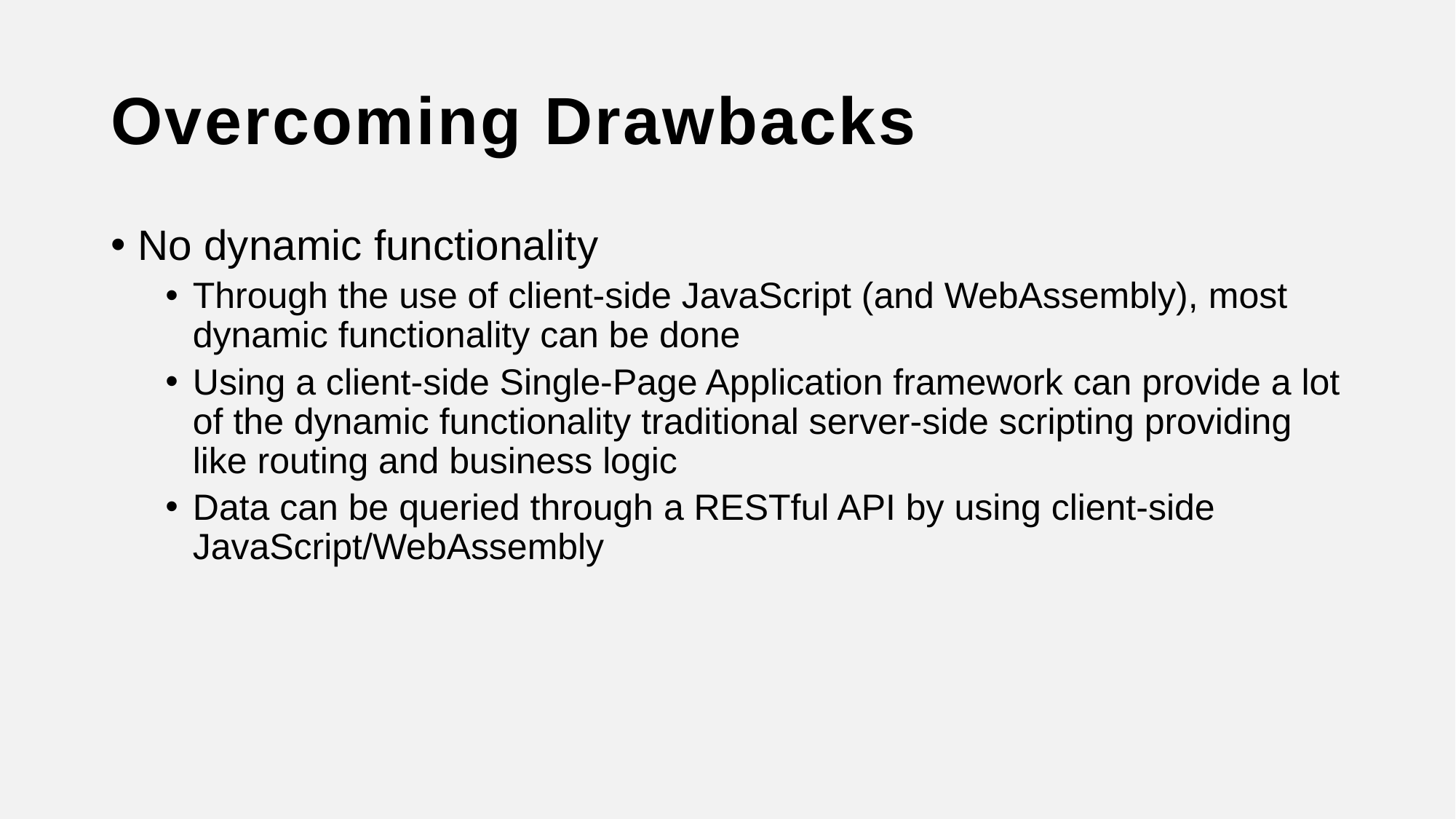

# Overcoming Drawbacks
No dynamic functionality
Through the use of client-side JavaScript (and WebAssembly), most dynamic functionality can be done
Using a client-side Single-Page Application framework can provide a lot of the dynamic functionality traditional server-side scripting providing like routing and business logic
Data can be queried through a RESTful API by using client-side JavaScript/WebAssembly